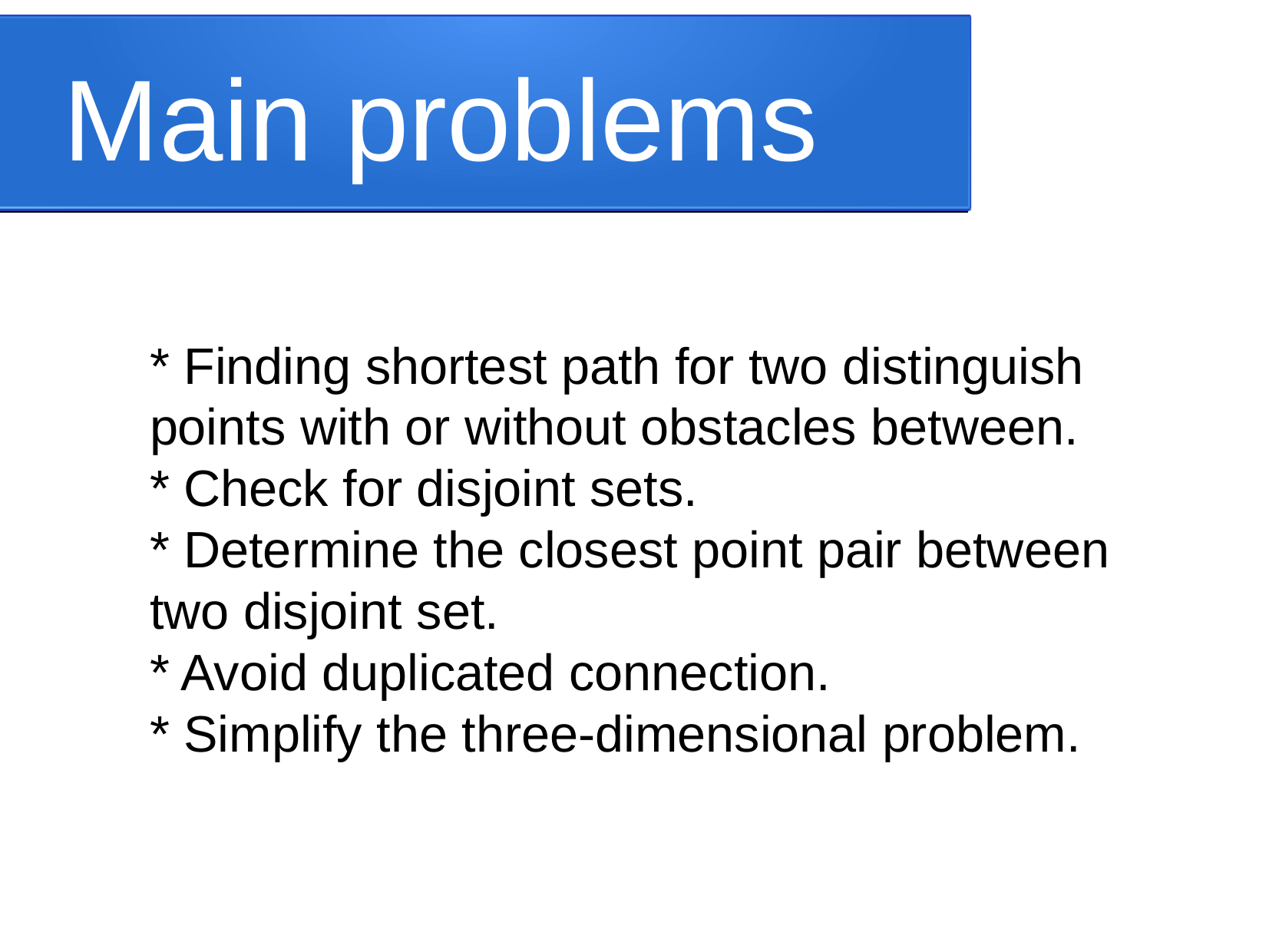

Main problems
* Finding shortest path for two distinguish points with or without obstacles between.
* Check for disjoint sets.
* Determine the closest point pair between two disjoint set.
* Avoid duplicated connection.
* Simplify the three-dimensional problem.